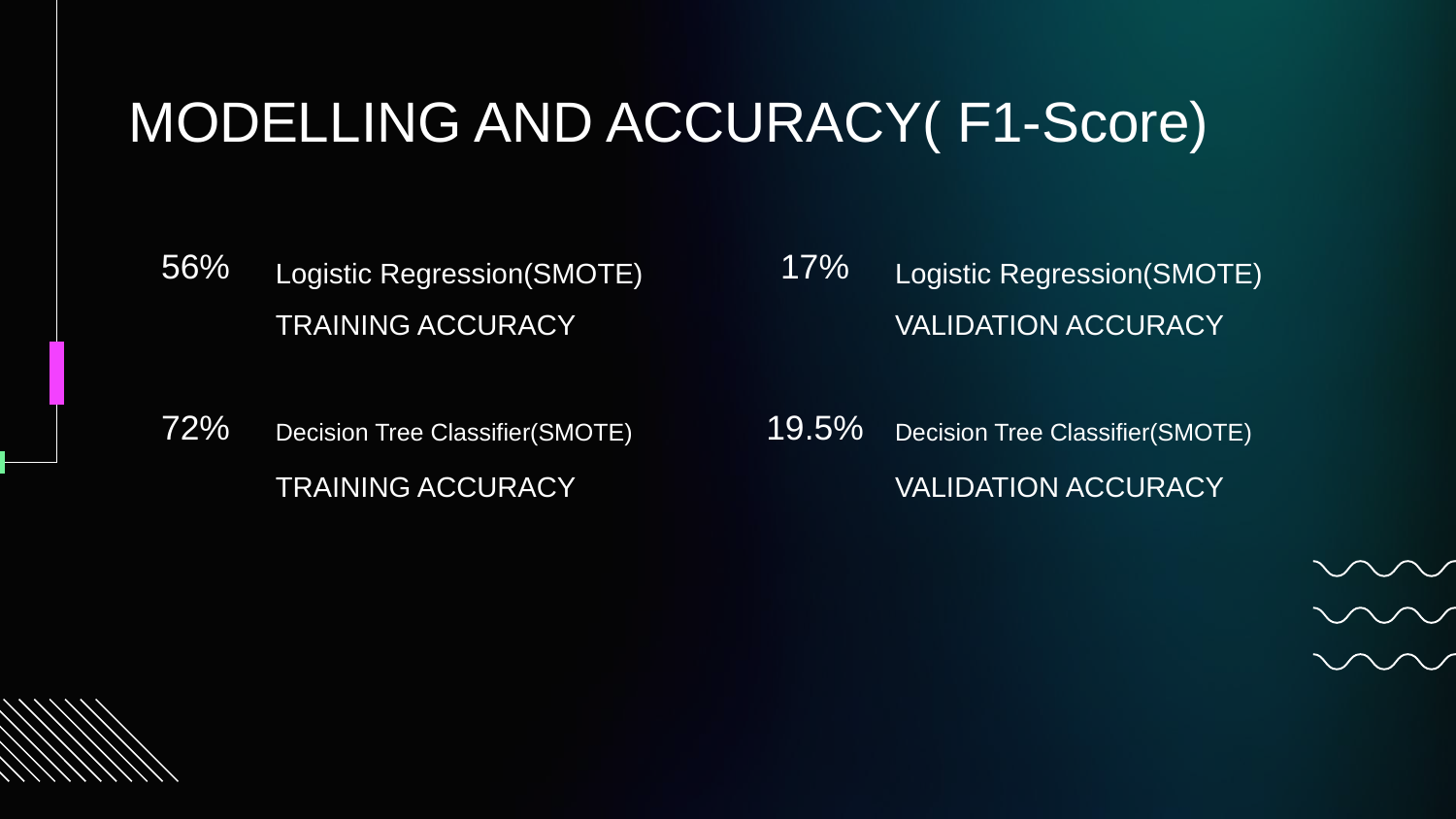

MODELLING AND ACCURACY( F1-Score)
Logistic Regression(SMOTE)

Logistic Regression(SMOTE)

# 56%
17%
TRAINING ACCURACY
VALIDATION ACCURACY
Decision Tree Classifier(SMOTE)

Decision Tree Classifier(SMOTE)

72%
19.5%
TRAINING ACCURACY
VALIDATION ACCURACY